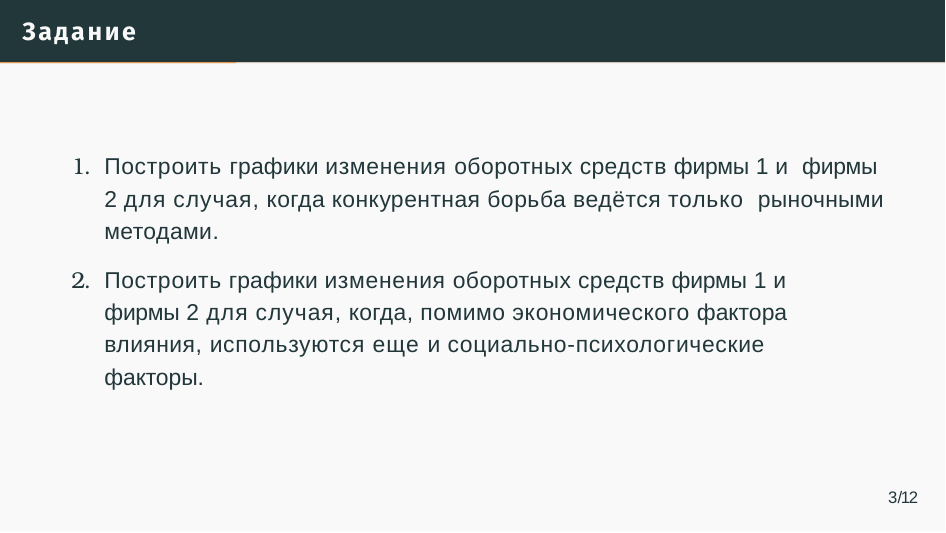

# Задание

Построить графики изменения оборотных средств фирмы 1 и  фирмы 2 для случая, когда конкурентная борьба ведётся только  рыночными методами.
Построить графики изменения оборотных средств фирмы 1 и  фирмы 2 для случая, когда, помимо экономического фактора  влияния, используются еще и социально-психологические  факторы.
3/12